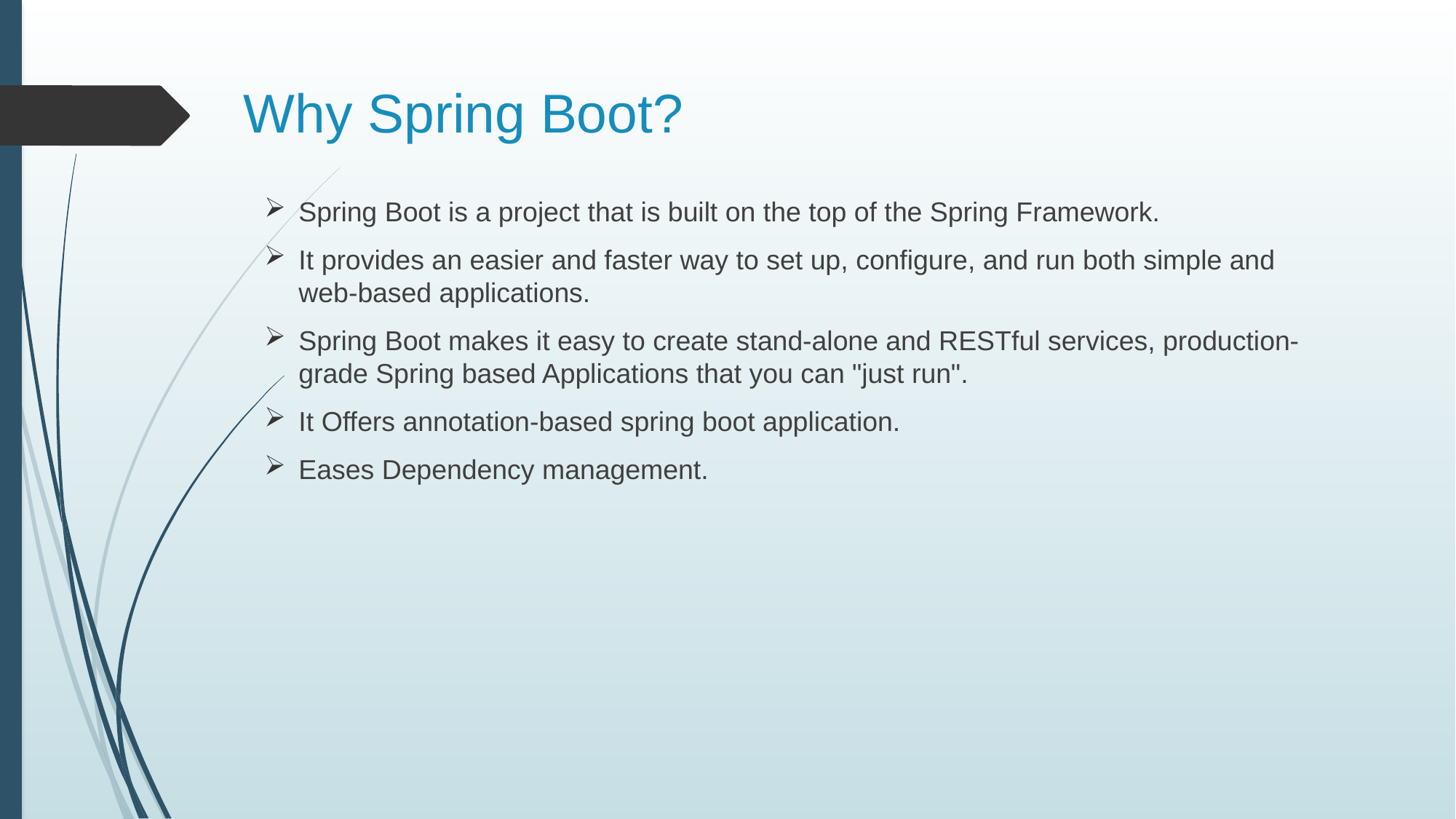

# Why Spring Boot?
Spring Boot is a project that is built on the top of the Spring Framework.
It provides an easier and faster way to set up, configure, and run both simple and web-based applications.
Spring Boot makes it easy to create stand-alone and RESTful services, production-grade Spring based Applications that you can "just run".
It Offers annotation-based spring boot application.
Eases Dependency management.